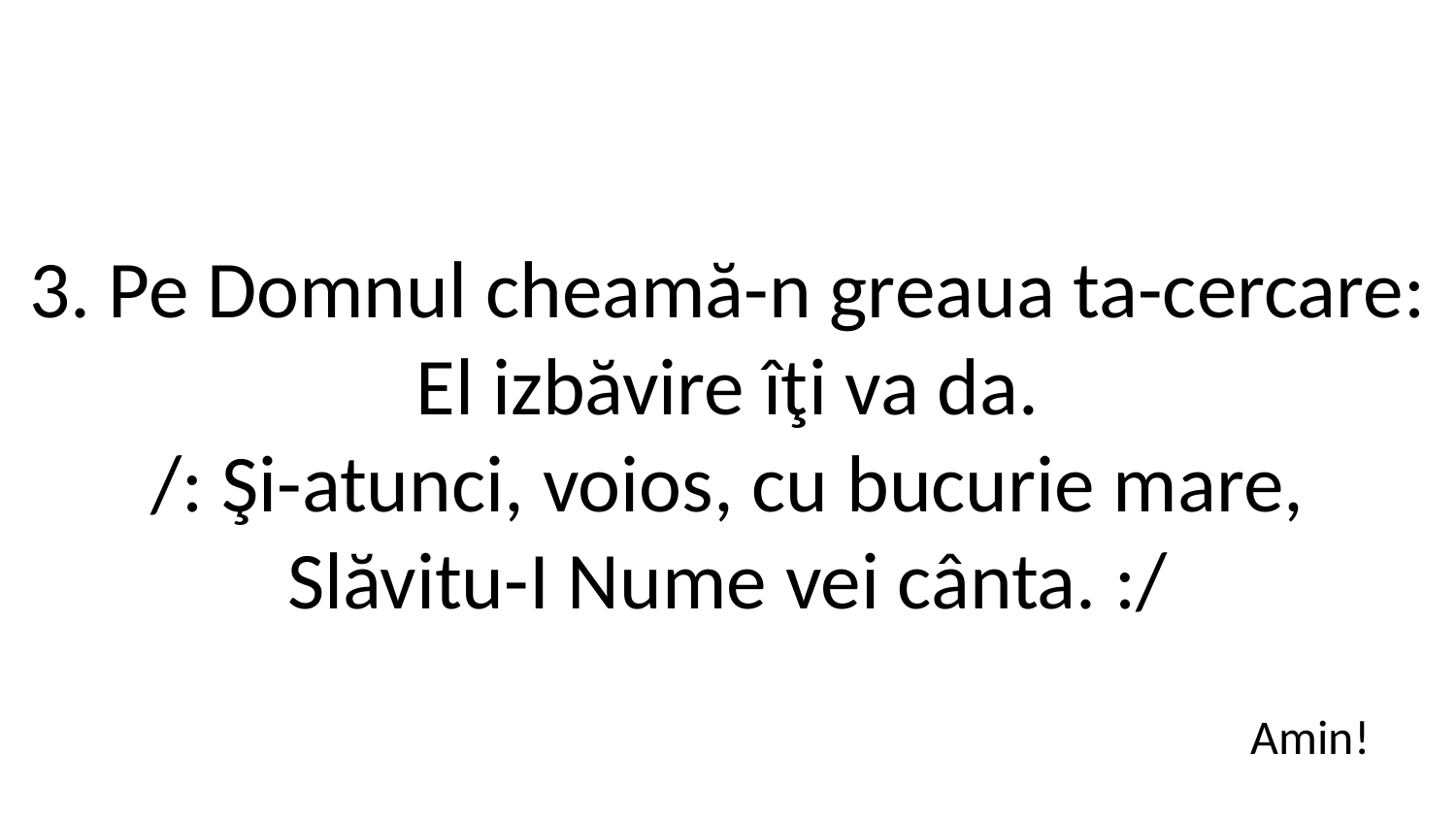

3. Pe Domnul cheamă-n greaua ta-cercare:
El izbăvire îţi va da.
/: Şi-atunci, voios, cu bucurie mare,
Slăvitu-I Nume vei cânta. :/

Amin!